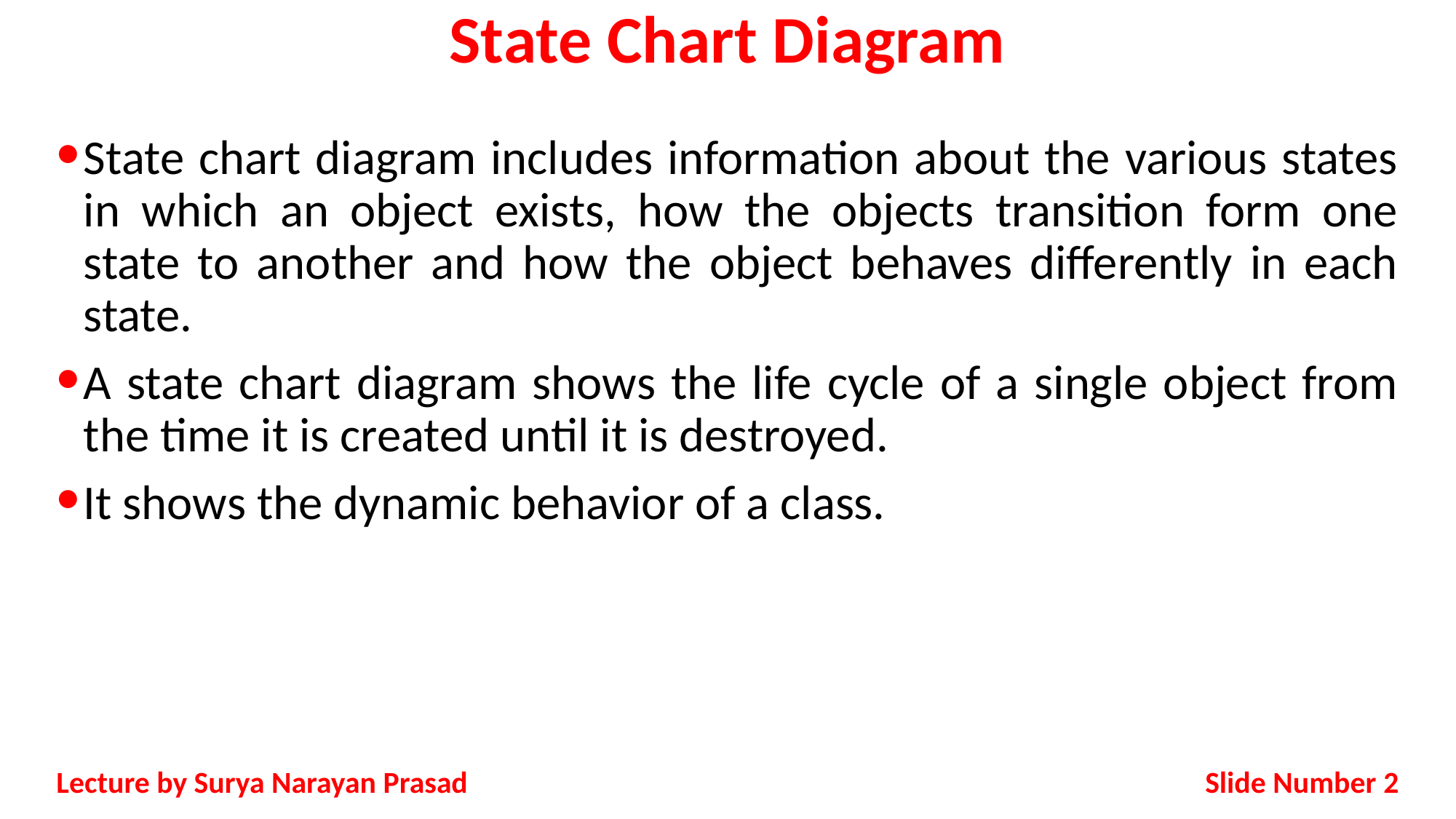

# State Chart Diagram
State chart diagram includes information about the various states in which an object exists, how the objects transition form one state to another and how the object behaves differently in each state.
A state chart diagram shows the life cycle of a single object from the time it is created until it is destroyed.
It shows the dynamic behavior of a class.
Slide Number 2
Lecture by Surya Narayan Prasad